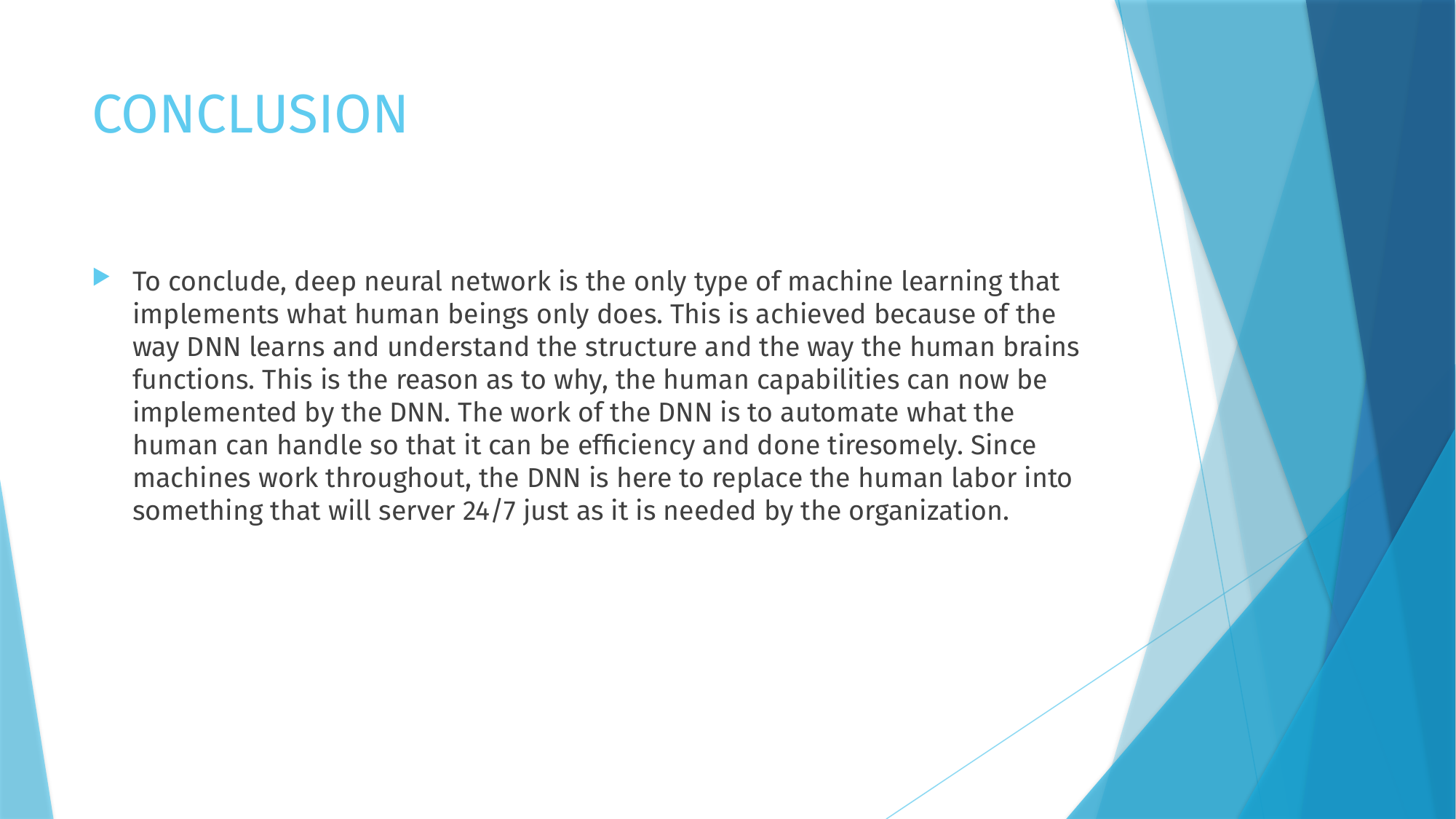

# CONCLUSION
To conclude, deep neural network is the only type of machine learning that implements what human beings only does. This is achieved because of the way DNN learns and understand the structure and the way the human brains functions. This is the reason as to why, the human capabilities can now be implemented by the DNN. The work of the DNN is to automate what the human can handle so that it can be efficiency and done tiresomely. Since machines work throughout, the DNN is here to replace the human labor into something that will server 24/7 just as it is needed by the organization.